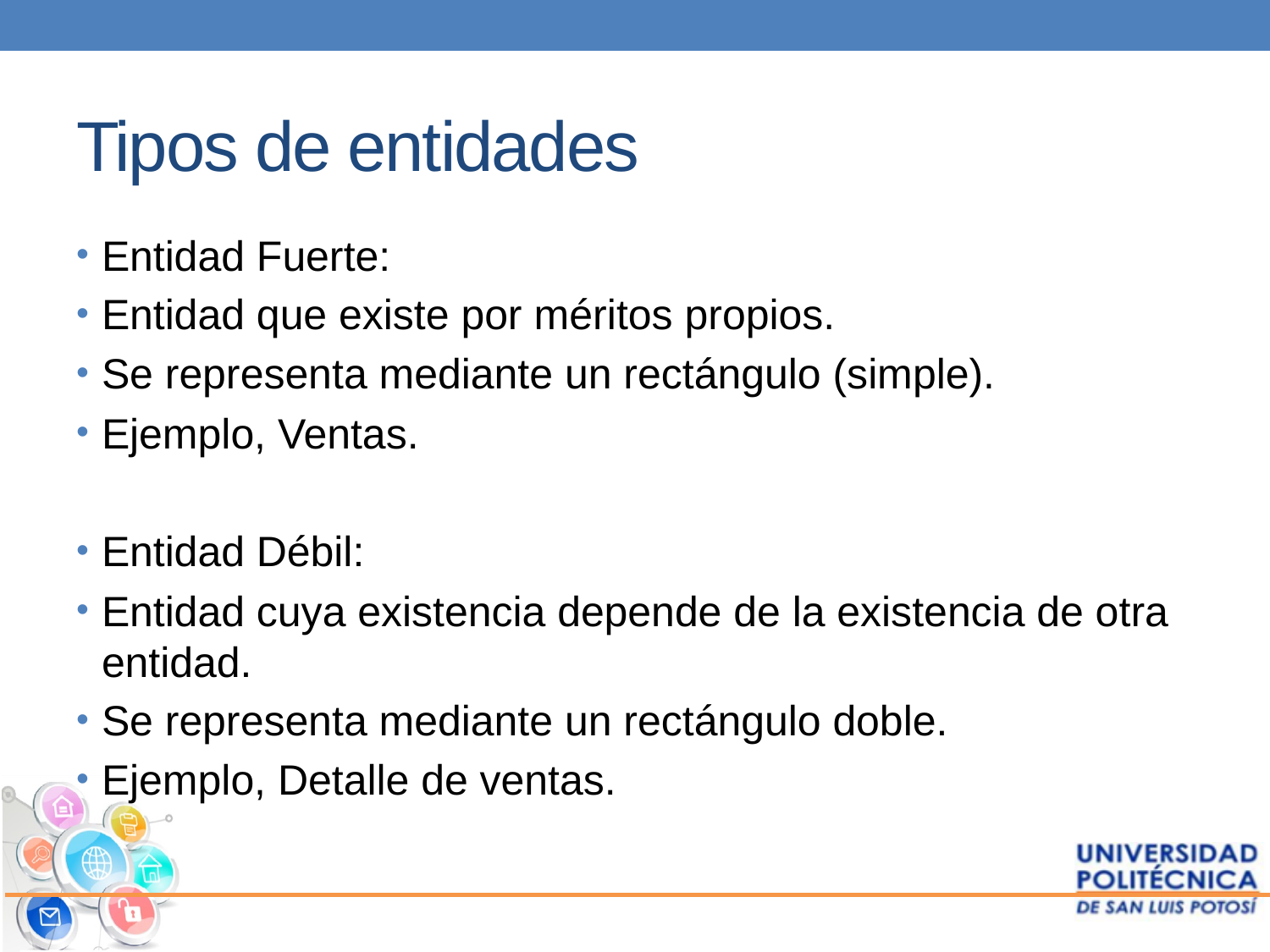

# Tipos de entidades
Entidad Fuerte:
Entidad que existe por méritos propios.
Se representa mediante un rectángulo (simple).
Ejemplo, Ventas.

Entidad Débil:
Entidad cuya existencia depende de la existencia de otra entidad.
Se representa mediante un rectángulo doble.
Ejemplo, Detalle de ventas.